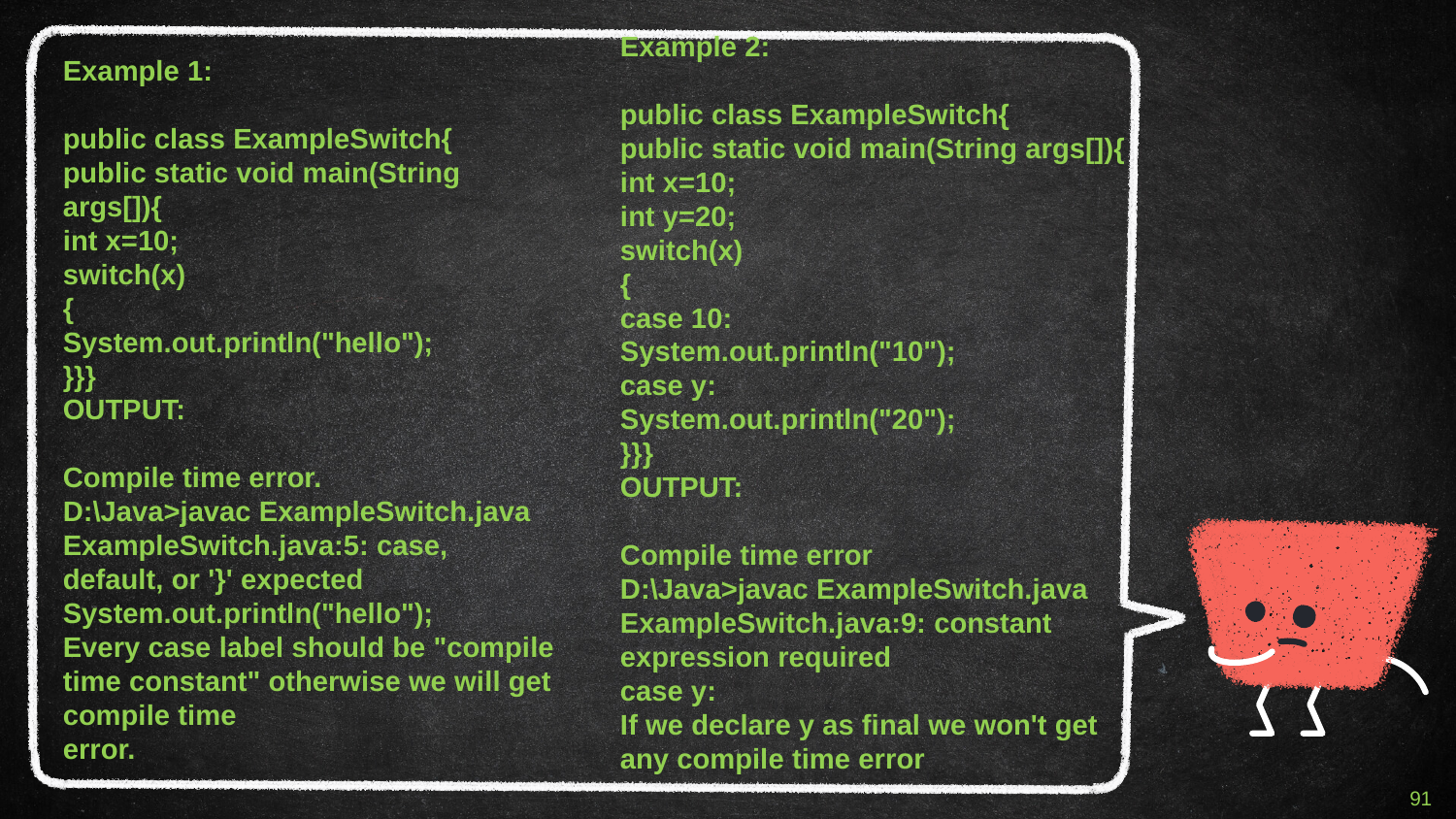

Example 2:

public class ExampleSwitch{
public static void main(String args[]){
int x=10;
int y=20;
switch(x)
{
case 10:
System.out.println("10");
case y:
System.out.println("20");
}}}
OUTPUT:

Compile time error
D:\Java>javac ExampleSwitch.java
ExampleSwitch.java:9: constant expression required
case y:
If we declare y as final we won't get any compile time error

Example 1:

public class ExampleSwitch{
public static void main(String args[]){
int x=10;
switch(x)
{
System.out.println("hello");
}}}
OUTPUT:

Compile time error.
D:\Java>javac ExampleSwitch.java
ExampleSwitch.java:5: case, default, or '}' expected
System.out.println("hello");
Every case label should be "compile time constant" otherwise we will get compile time
error.
91